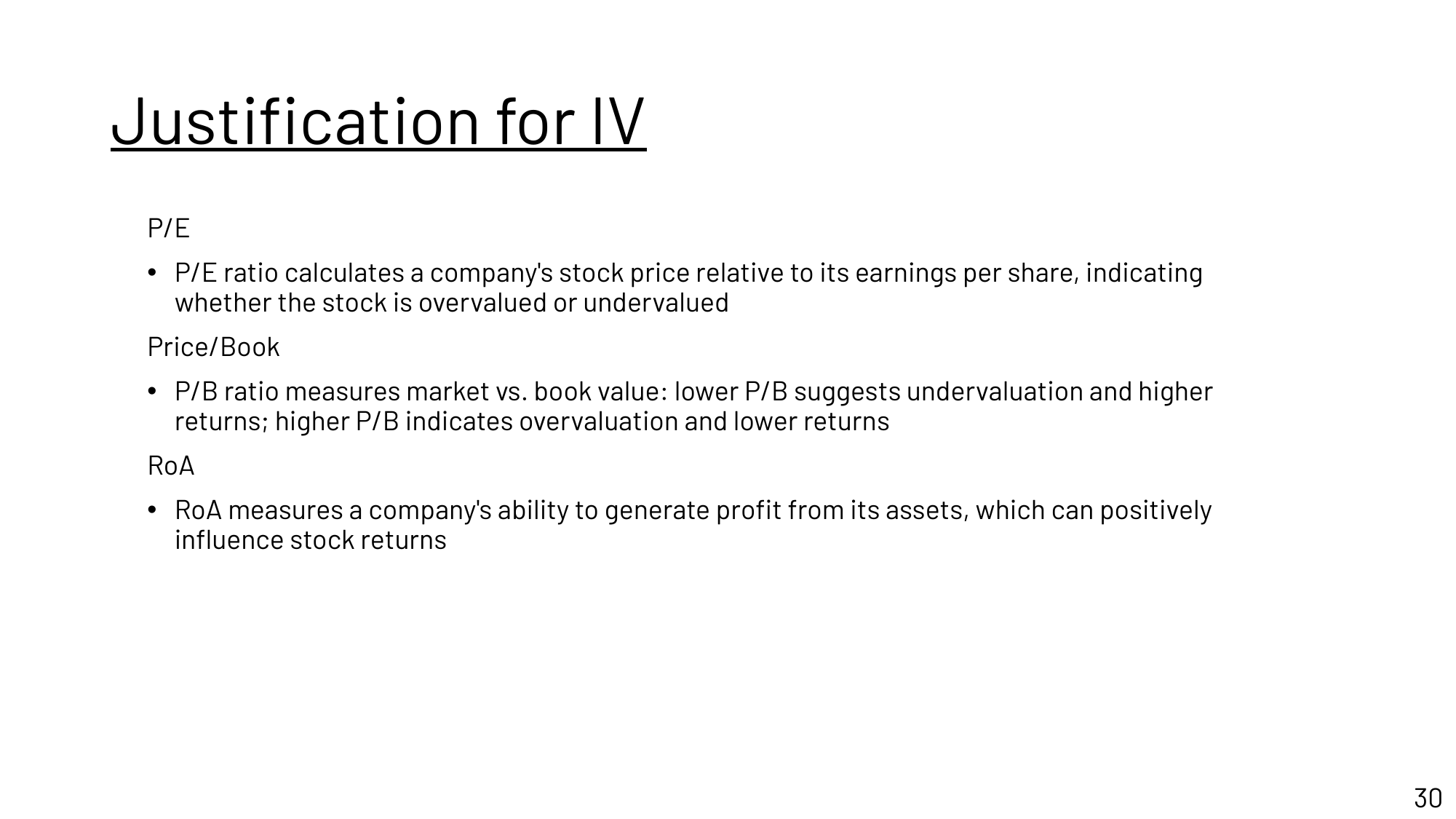

# Justification for IV
P/E
P/E ratio calculates a company's stock price relative to its earnings per share, indicating whether the stock is overvalued or undervalued
Price/Book
P/B ratio measures market vs. book value: lower P/B suggests undervaluation and higher returns; higher P/B indicates overvaluation and lower returns
RoA
RoA measures a company's ability to generate profit from its assets, which can positively influence stock returns

30